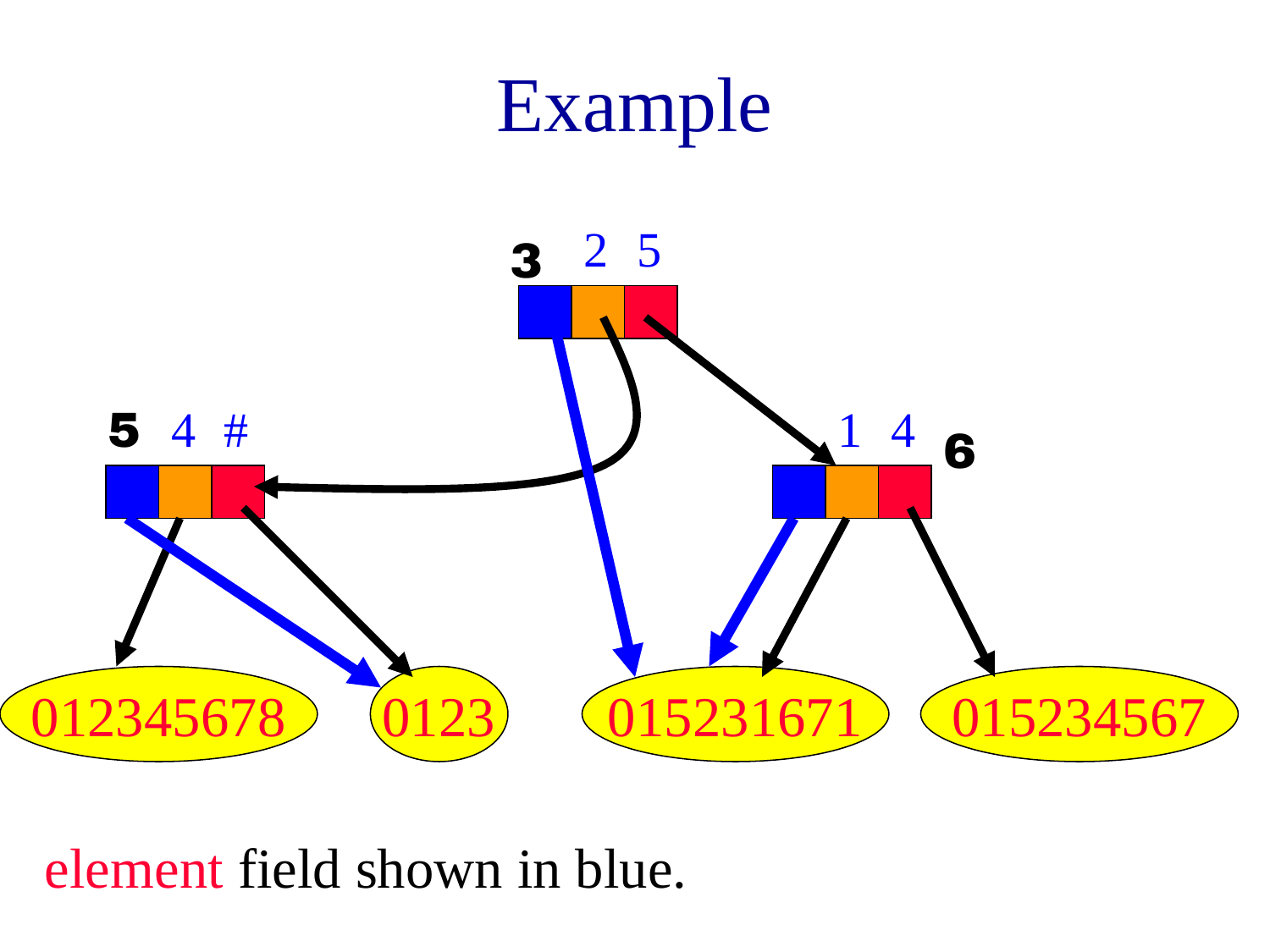

# Example
2
5
3

5
4
#
1
4
6

012345678
0123
015231671
015234567

element field shown in blue.